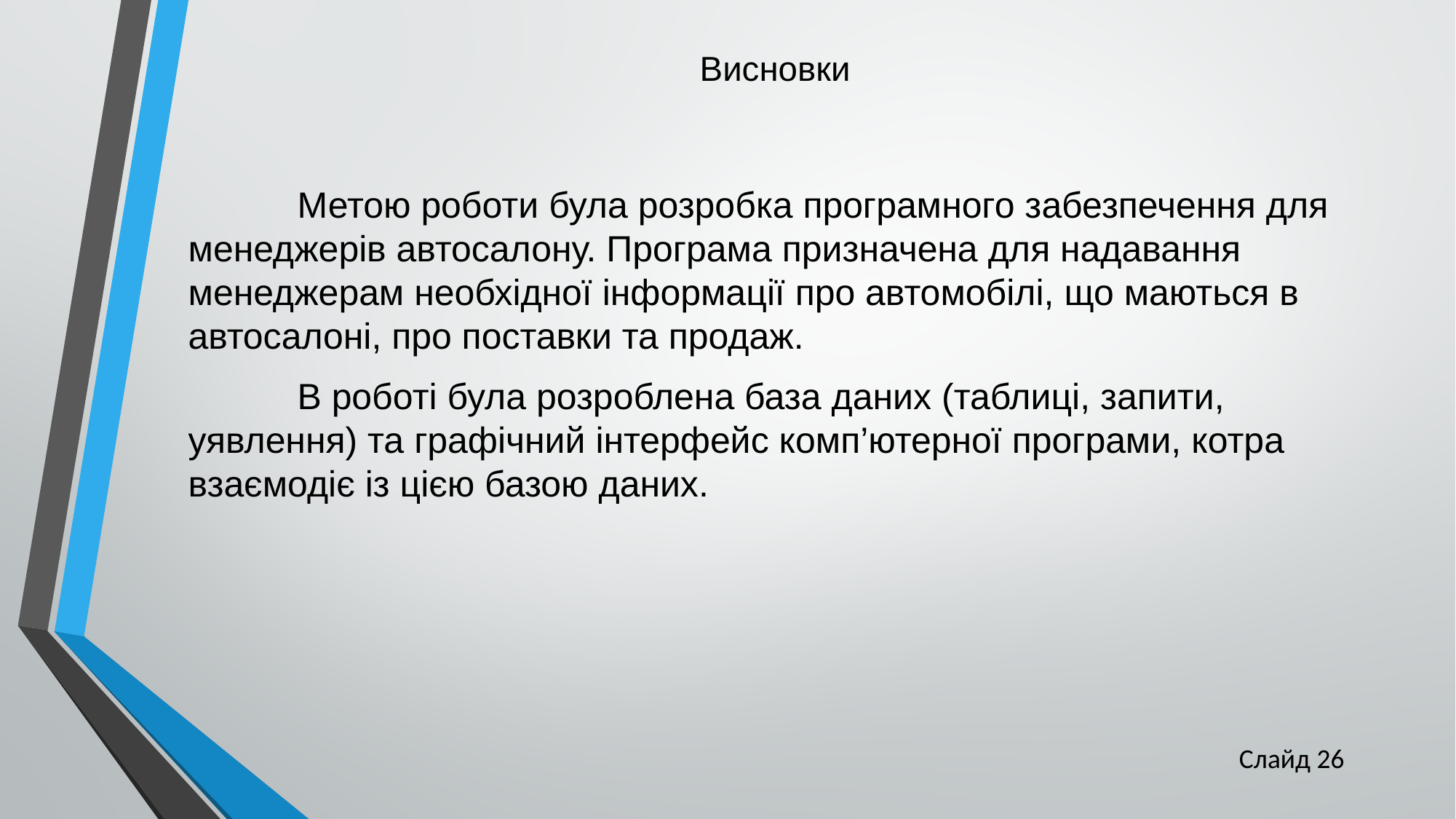

# Висновки
	Метою роботи була розробка програмного забезпечення для менеджерів автосалону. Програма призначена для надавання менеджерам необхідної інформації про автомобілі, що маються в автосалоні, про поставки та продаж.
	В роботі була розроблена база даних (таблиці, запити, уявлення) та графічний інтерфейс комп’ютерної програми, котра взаємодіє із цією базою даних.

Слайд 26